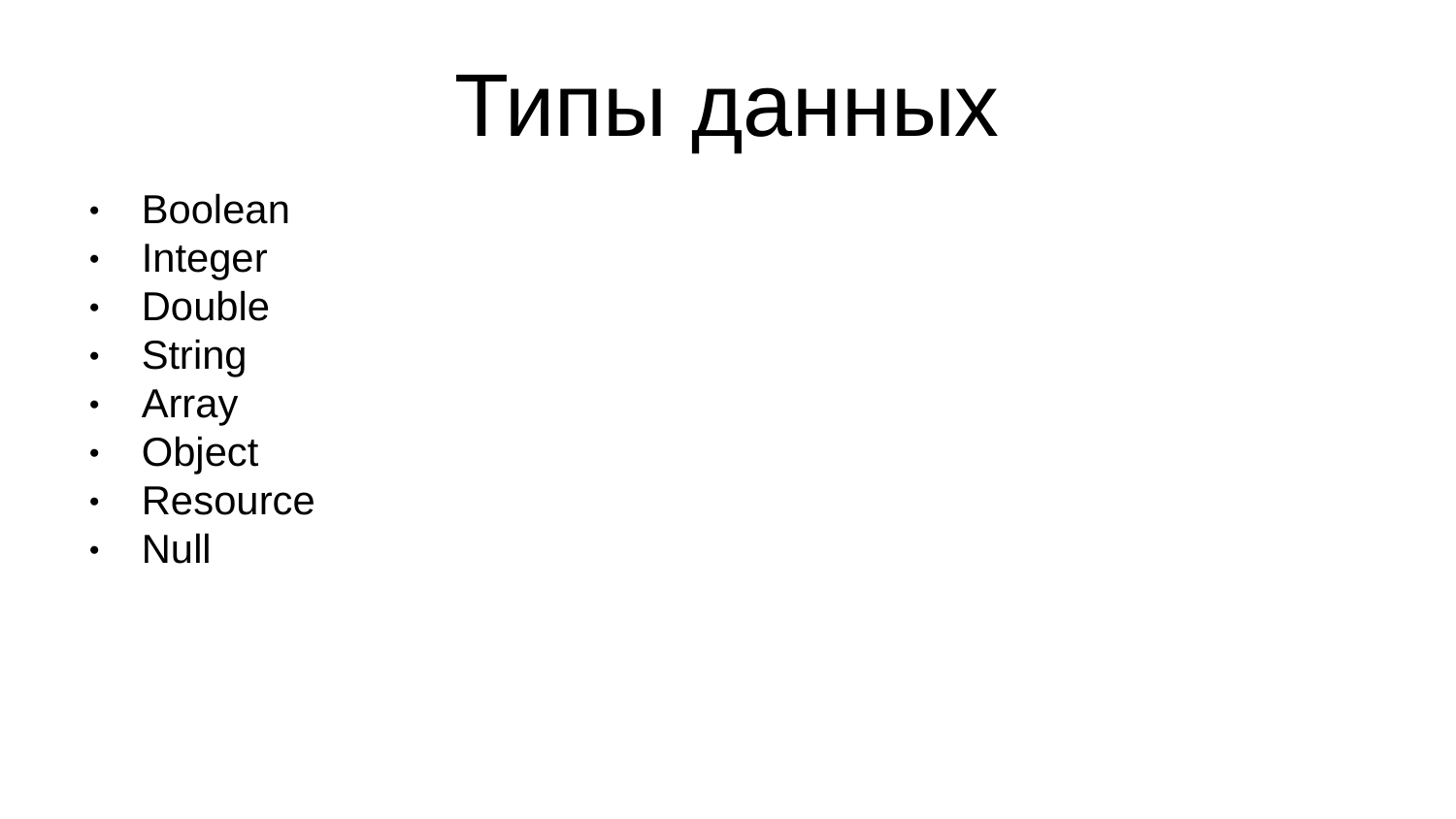

Типы данных

Boolean
Integer
Double
String
Array
Object
Resource
Null